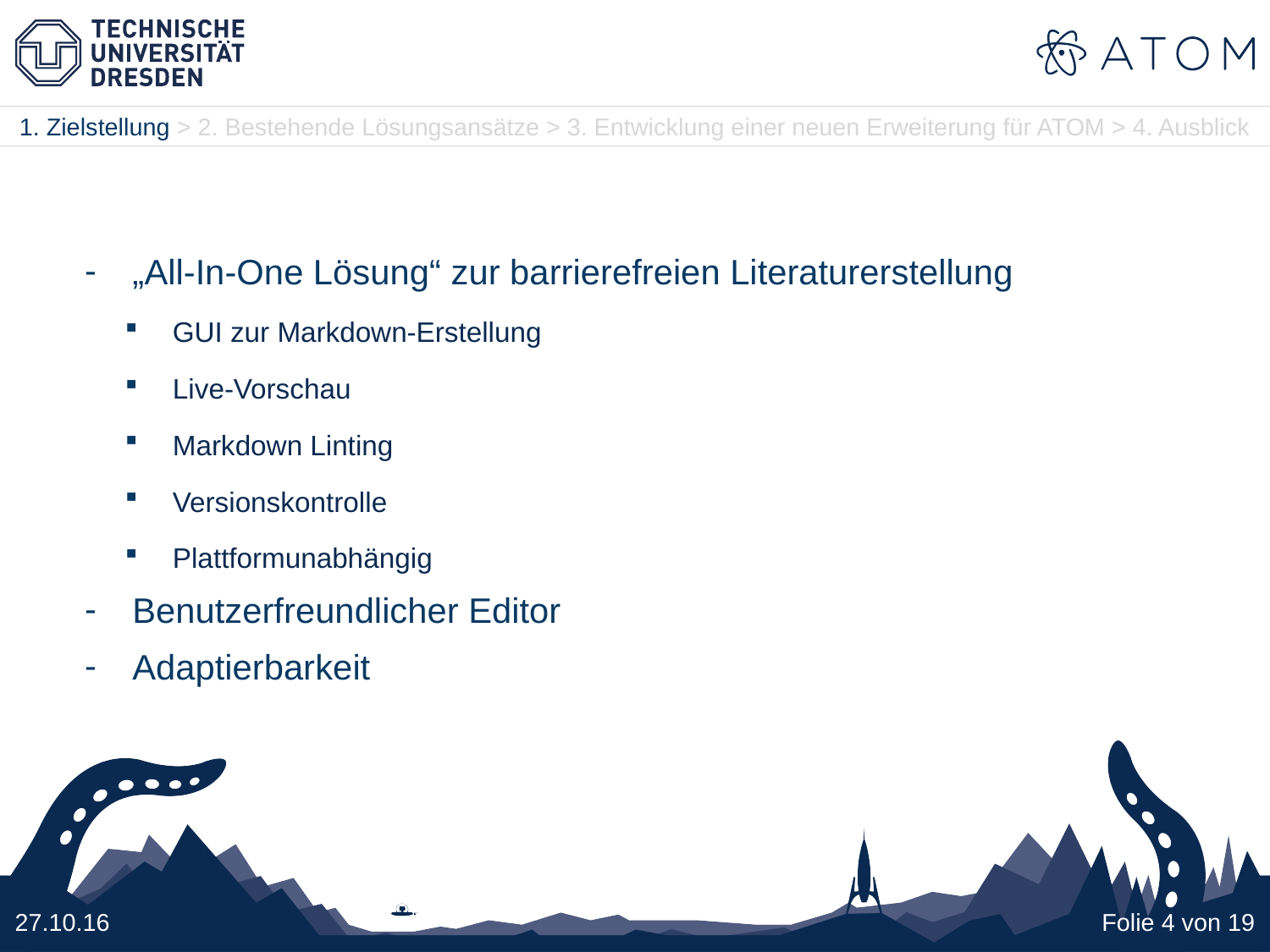

„All-In-One Lösung“ zur barrierefreien Literaturerstellung
GUI zur Markdown-Erstellung
Live-Vorschau
Markdown Linting
Versionskontrolle
Plattformunabhängig
Benutzerfreundlicher Editor
Adaptierbarkeit
27.10.16
Folie 4 von 19